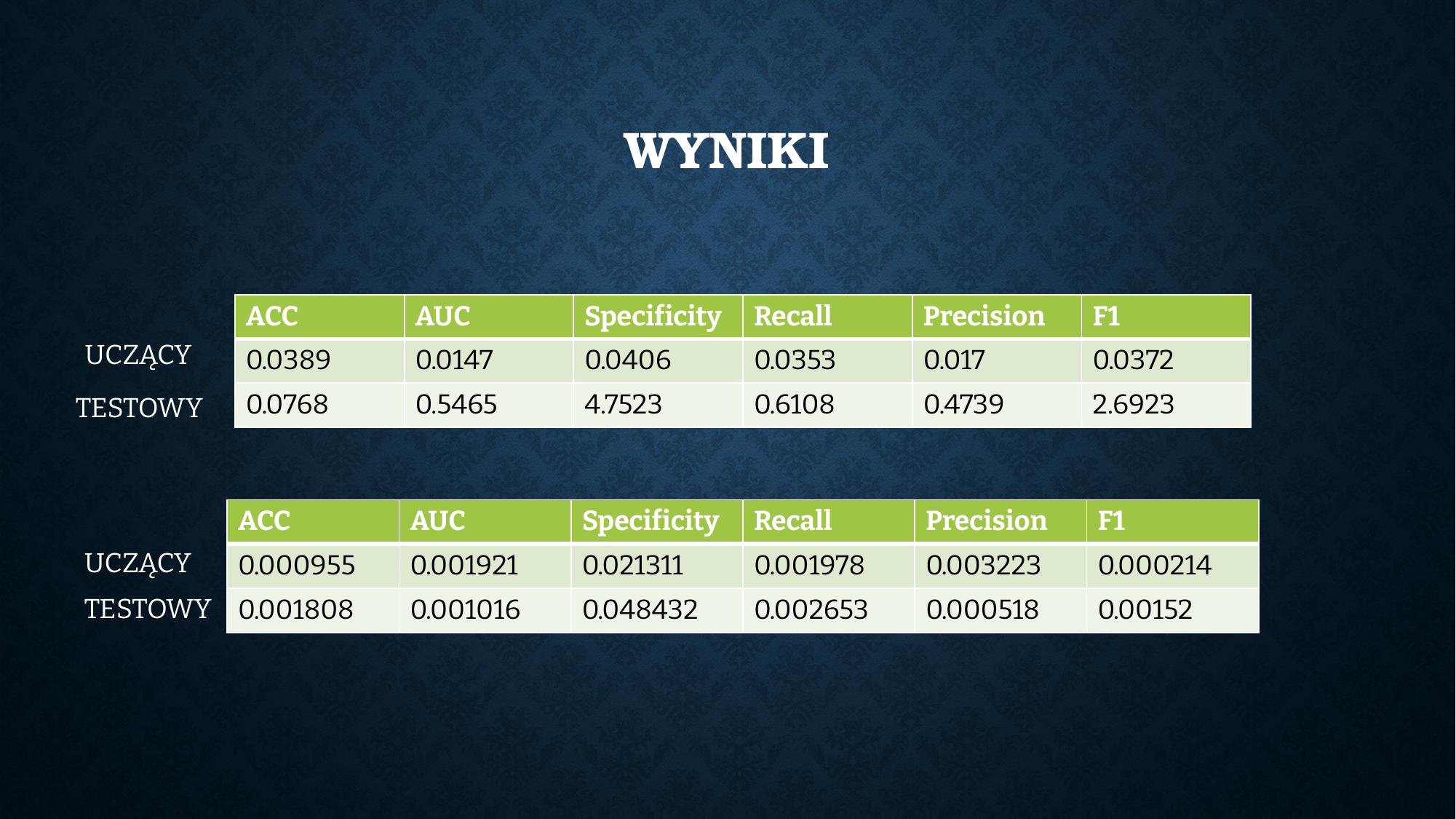

# Wyniki
| ACC | AUC | Specificity | Recall | Precision | F1 |
| --- | --- | --- | --- | --- | --- |
| 0.0389 | 0.0147 | 0.0406 | 0.0353 | 0.017 | 0.0372 |
| 0.0768 | 0.5465 | 4.7523 | 0.6108 | 0.4739 | 2.6923 |
UCZĄCY
TESTOWY
| ACC | AUC | Specificity | Recall | Precision | F1 |
| --- | --- | --- | --- | --- | --- |
| 0.000955 | 0.001921 | 0.021311 | 0.001978 | 0.003223 | 0.000214 |
| 0.001808 | 0.001016 | 0.048432 | 0.002653 | 0.000518 | 0.00152 |
UCZĄCY
TESTOWY